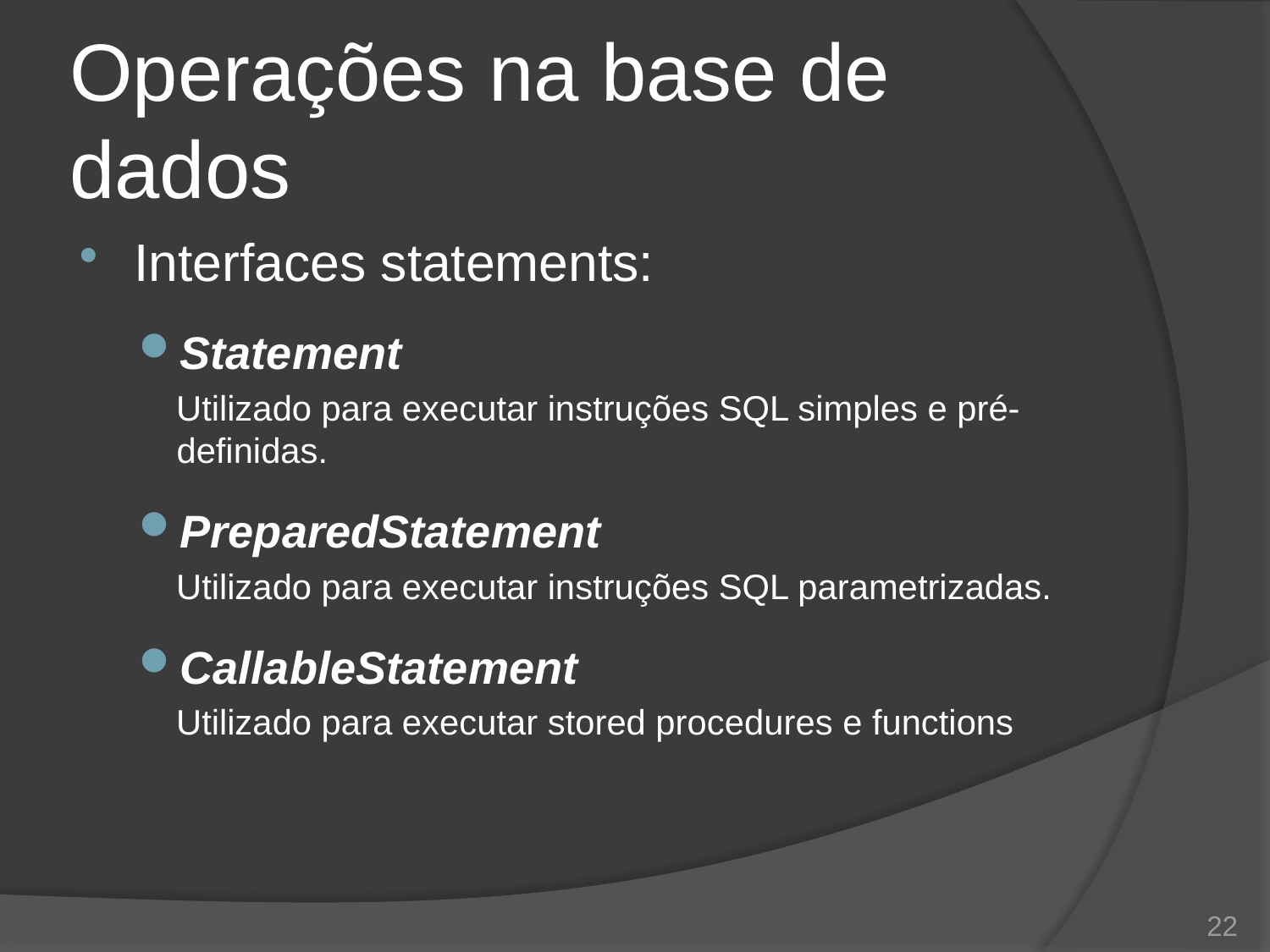

# Operações na base de dados
Interfaces statements:
Statement
Utilizado para executar instruções SQL simples e pré-definidas.
PreparedStatement
Utilizado para executar instruções SQL parametrizadas.
CallableStatement
Utilizado para executar stored procedures e functions
22